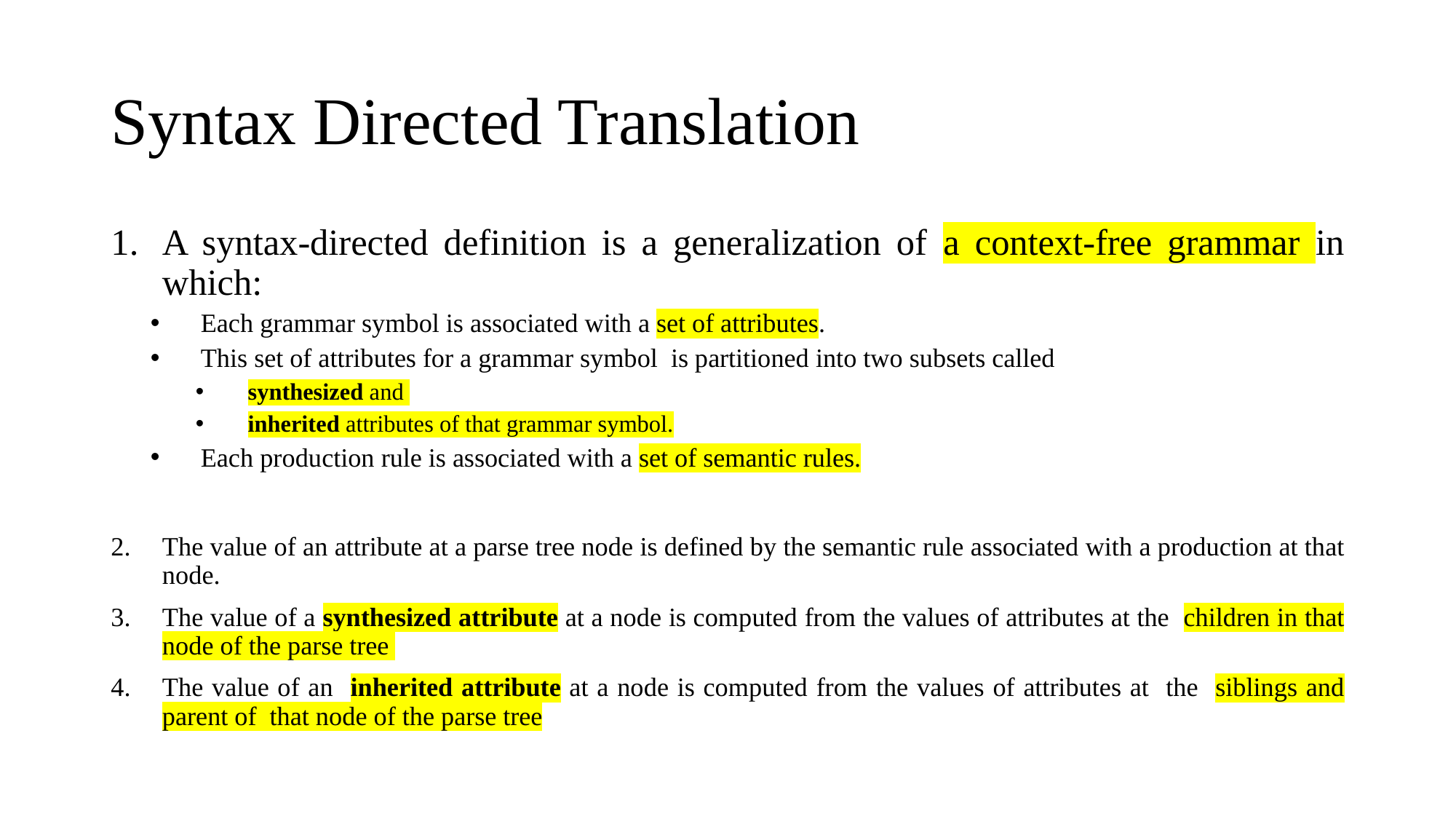

# Syntax Directed Translation
A syntax-directed definition is a generalization of a context-free grammar in which:
Each grammar symbol is associated with a set of attributes.
This set of attributes for a grammar symbol  is partitioned into two subsets called
synthesized and
inherited attributes of that grammar symbol.
Each production rule is associated with a set of semantic rules.

The value of an attribute at a parse tree node is defined by the semantic rule associated with a production at that node.
The value of a synthesized attribute at a node is computed from the values of attributes at the  children in that node of the parse tree
The value of an  inherited attribute at a node is computed from the values of attributes at  the  siblings and parent of  that node of the parse tree